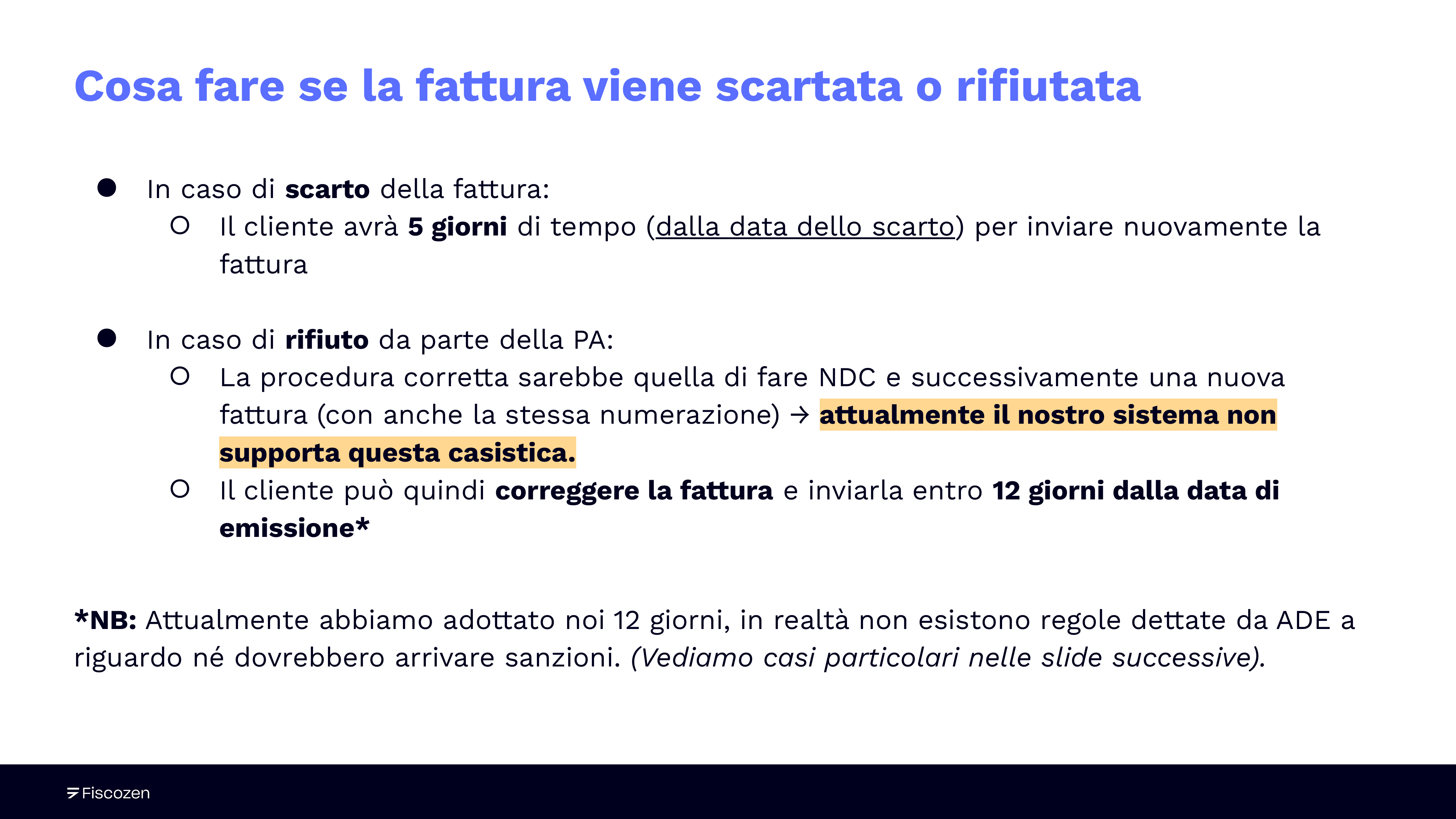

# Cosa fare se la fattura viene scartata o rifiutata
In caso di scarto della fattura:
Il cliente avrà 5 giorni di tempo (dalla data dello scarto) per inviare nuovamente la fattura
In caso di rifiuto da parte della PA:
La procedura corretta sarebbe quella di fare NDC e successivamente una nuova fattura (con anche la stessa numerazione) → attualmente il nostro sistema non supporta questa casistica.
Il cliente può quindi correggere la fattura e inviarla entro 12 giorni dalla data di emissione*

*NB: Attualmente abbiamo adottato noi 12 giorni, in realtà non esistono regole dettate da ADE a riguardo né dovrebbero arrivare sanzioni. (Vediamo casi particolari nelle slide successive).